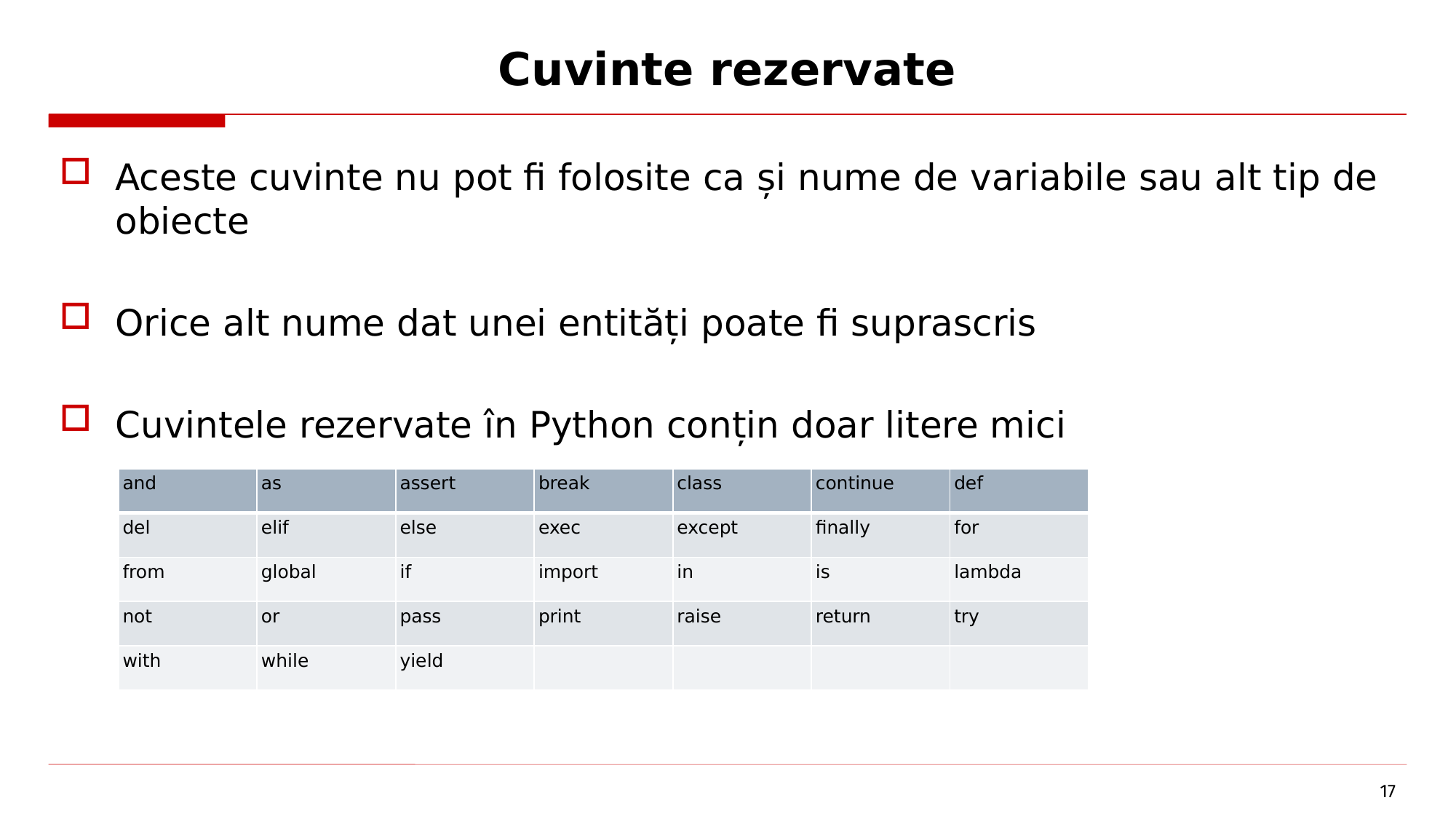

# Cuvinte rezervate
Aceste cuvinte nu pot fi folosite ca și nume de variabile sau alt tip de obiecte

Orice alt nume dat unei entități poate fi suprascris

Cuvintele rezervate în Python conțin doar litere mici

| and | as | assert | break | class | continue | def |
| --- | --- | --- | --- | --- | --- | --- |
| del | elif | else | exec | except | finally | for |
| from | global | if | import | in | is | lambda |
| not | or | pass | print | raise | return | try |
| with | while | yield |  |  |  |  |
17